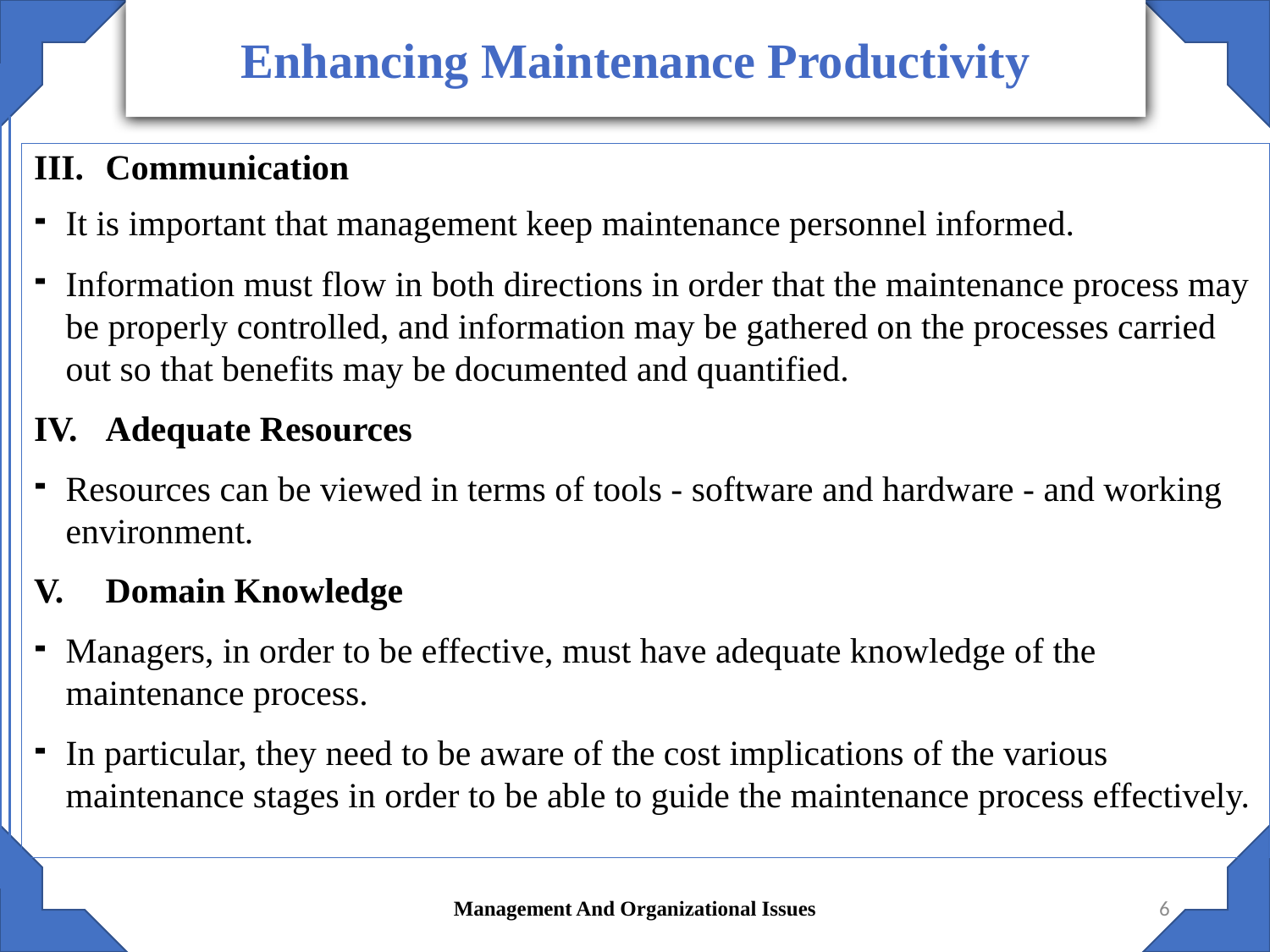

Enhancing Maintenance Productivity
Communication
It is important that management keep maintenance personnel informed.
Information must flow in both directions in order that the maintenance process may be properly controlled, and information may be gathered on the processes carried out so that benefits may be documented and quantified.
Adequate Resources
Resources can be viewed in terms of tools - software and hardware - and working environment.
Domain Knowledge
Managers, in order to be effective, must have adequate knowledge of the maintenance process.
In particular, they need to be aware of the cost implications of the various maintenance stages in order to be able to guide the maintenance process effectively.
Management And Organizational Issues
6